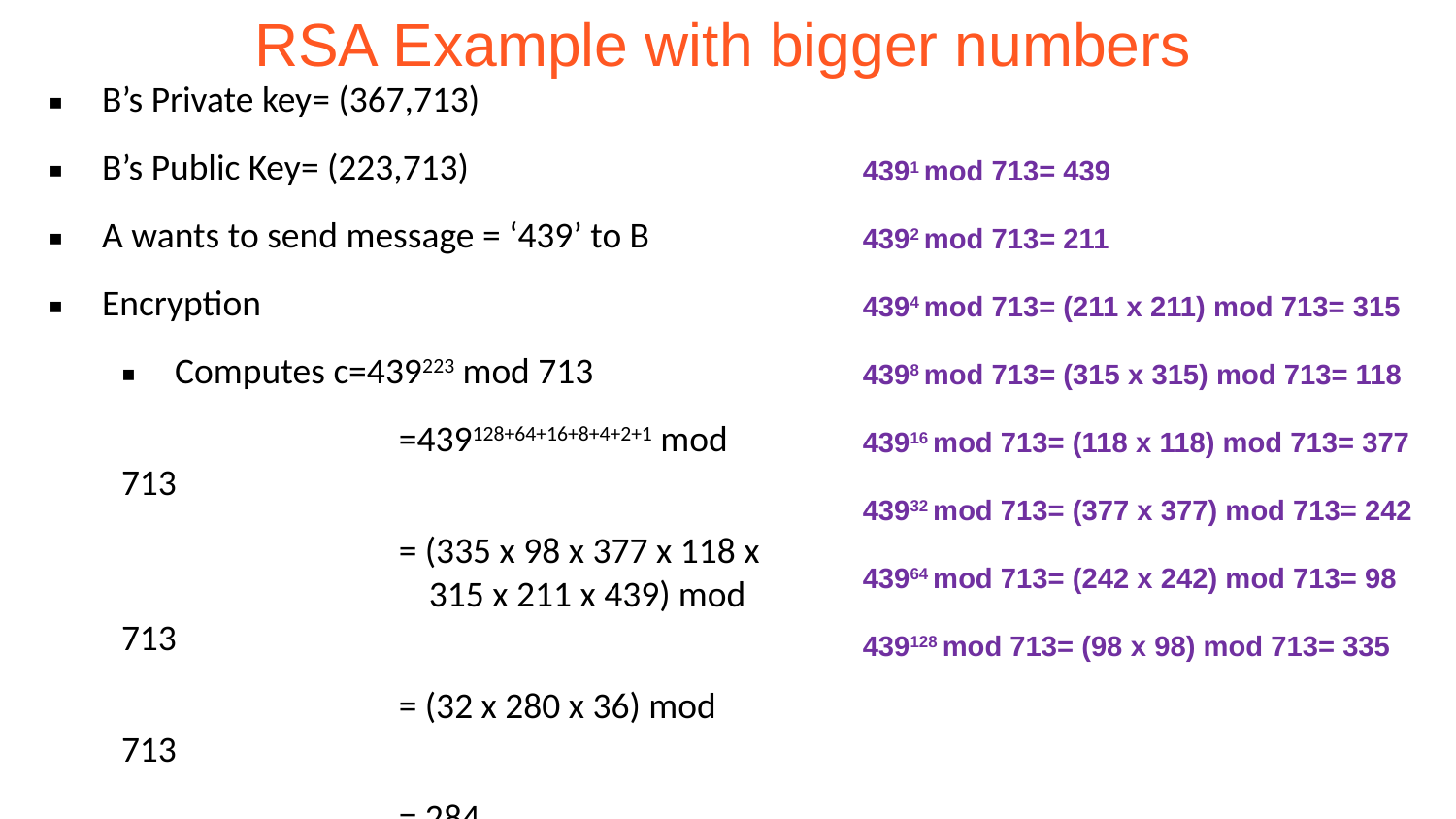

RSA Example with bigger numbers
B’s Private key= (367,713)
B’s Public Key= (223,713)
A wants to send message = ‘439’ to B
Encryption
Computes c=439223 mod 713
	                =439128+64+16+8+4+2+1 mod 713
	                = (335 x 98 x 377 x 118 x 		  315 x 211 x 439) mod 713
	                = (32 x 280 x 36) mod 713
	                = 284
A sends the ciphertext 284 to B.
4391 mod 713= 439

4392 mod 713= 211

4394 mod 713= (211 x 211) mod 713= 315

4398 mod 713= (315 x 315) mod 713= 118

43916 mod 713= (118 x 118) mod 713= 377

43932 mod 713= (377 x 377) mod 713= 242

43964 mod 713= (242 x 242) mod 713= 98

439128 mod 713= (98 x 98) mod 713= 335